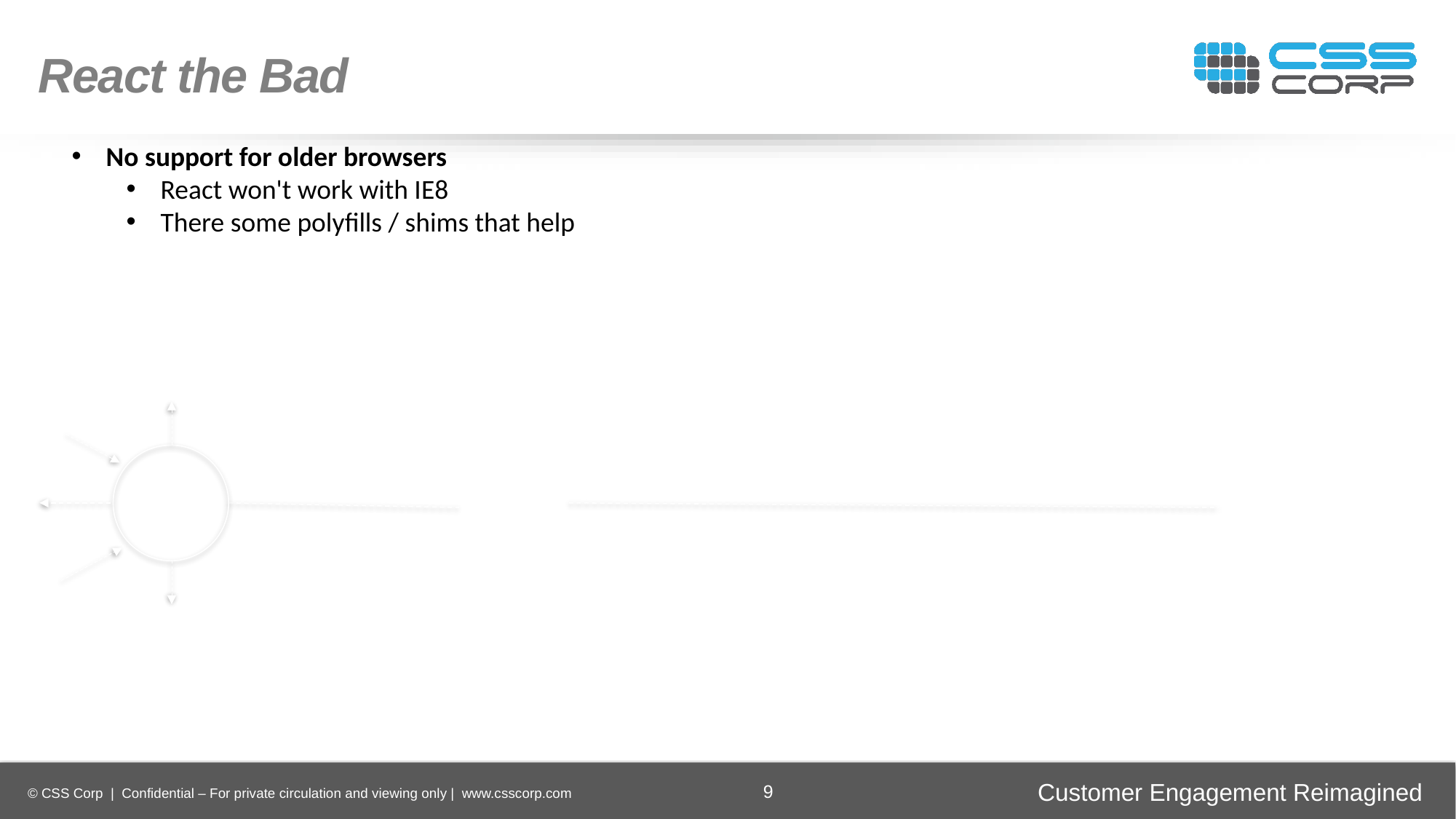

React the Bad
No support for older browsers
React won't work with IE8
There some polyfills / shims that help
Enhancing
Operational Efficiency

Faster Time-to-Market

Digital
Transformation

Securing Brand and Customer Trust

9